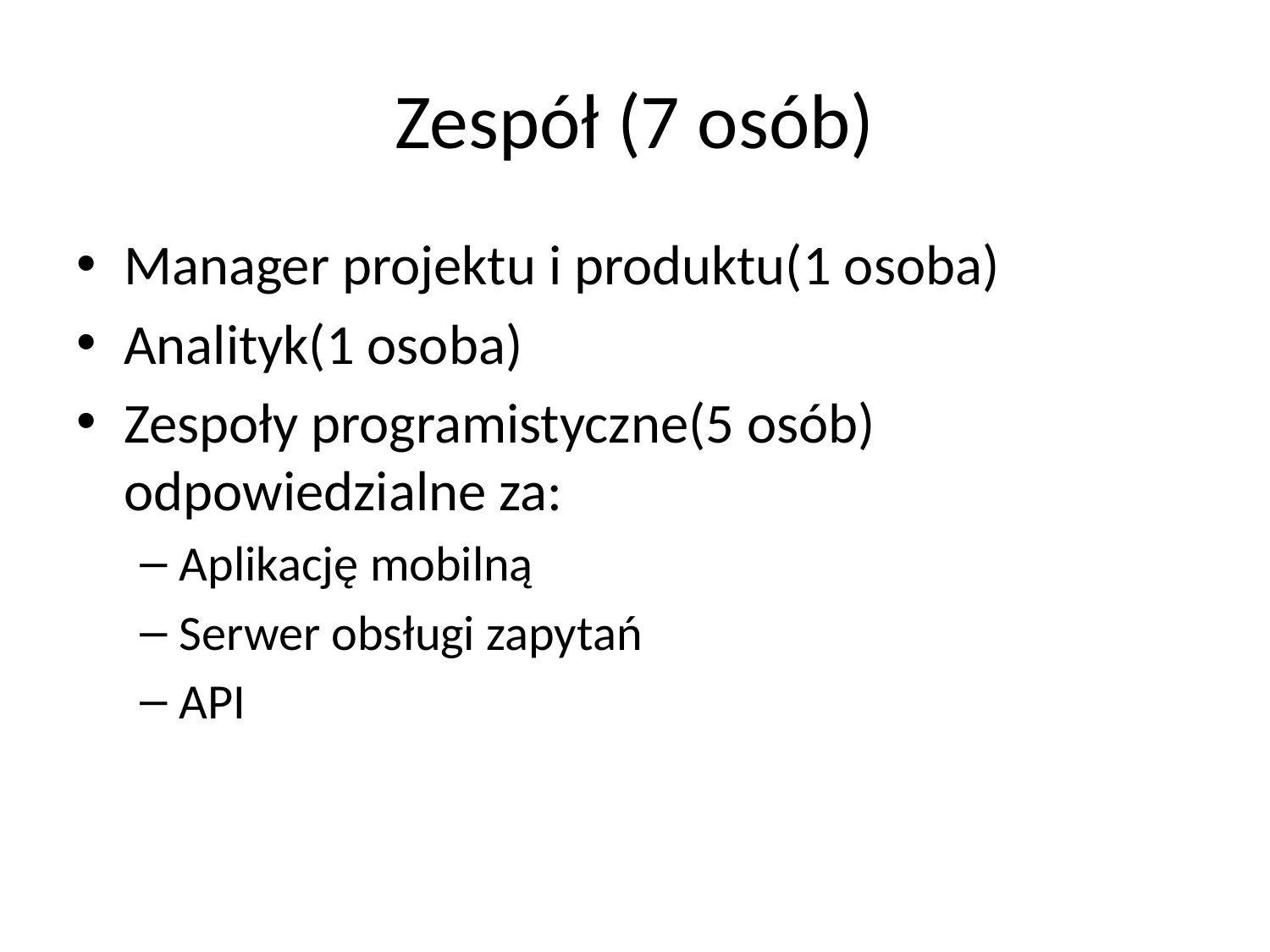

# Zespół (7 osób)
Manager projektu i produktu(1 osoba)
Analityk(1 osoba)
Zespoły programistyczne(5 osób) odpowiedzialne za:
Aplikację mobilną
Serwer obsługi zapytań
API